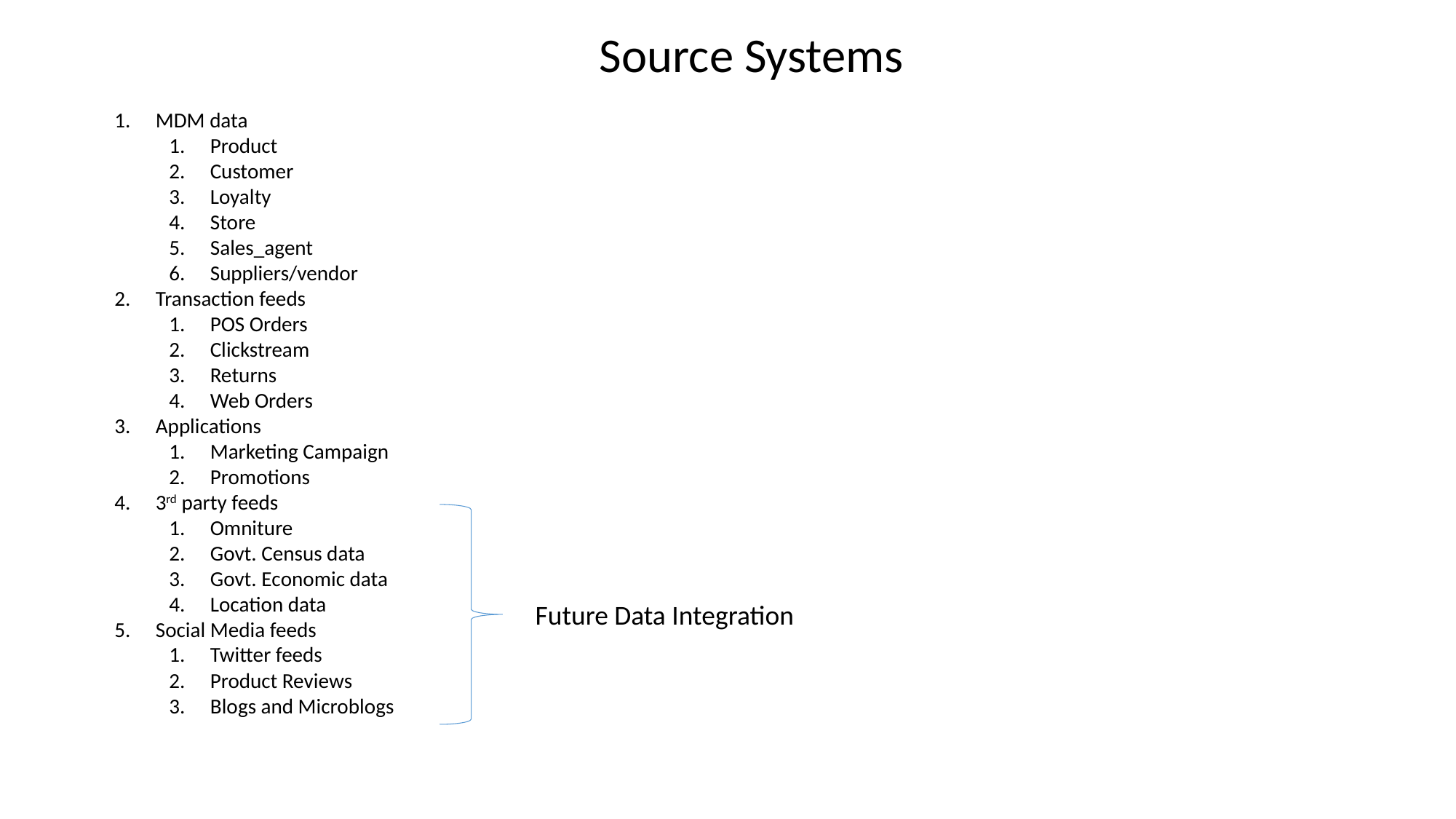

Source Systems
MDM data
Product
Customer
Loyalty
Store
Sales_agent
Suppliers/vendor
Transaction feeds
POS Orders
Clickstream
Returns
Web Orders
Applications
Marketing Campaign
Promotions
3rd party feeds
Omniture
Govt. Census data
Govt. Economic data
Location data
Social Media feeds
Twitter feeds
Product Reviews
Blogs and Microblogs

Future Data Integration